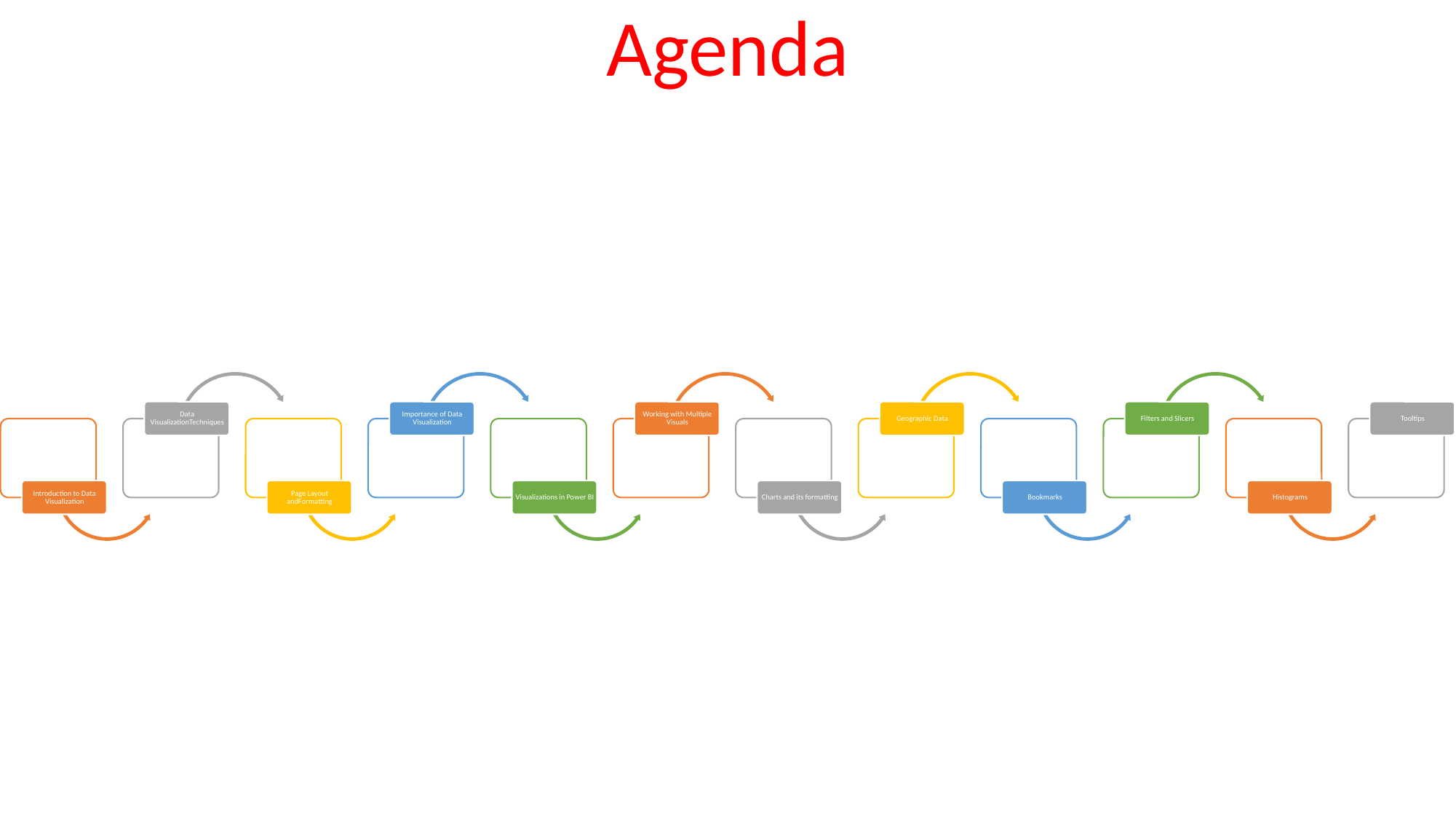

# Agenda
Introduction to Data Visualization
Data VisualizationTechniques
Page Layout andFormatting
Importance of Data Visualization
Visualizations in Power BI
Working with Multiple Visuals
Charts and its formatting
Geographic Data
Bookmarks
Filters and Slicers
Histograms
Tooltips